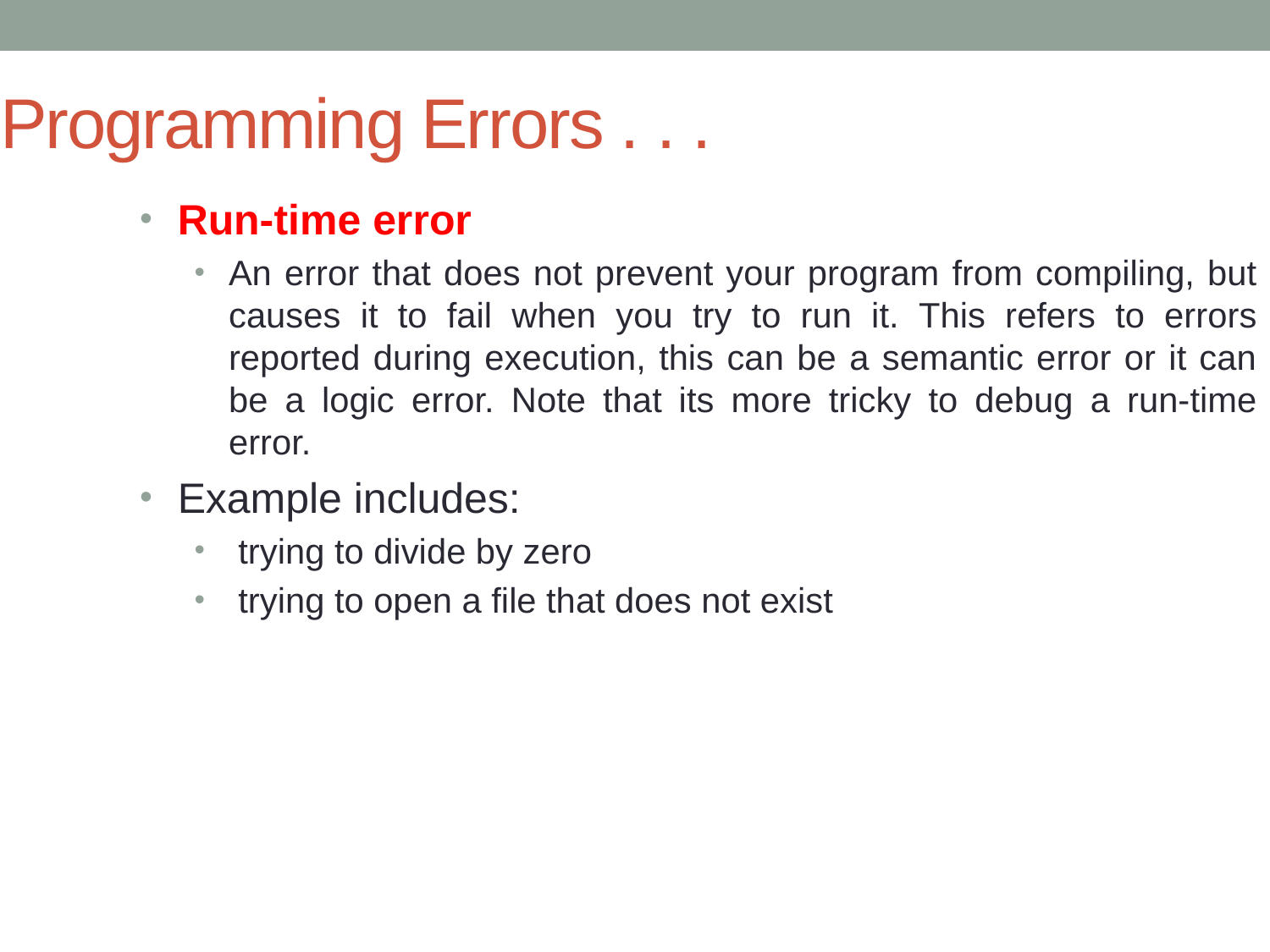

Programming Errors . . .
Run-time error
An error that does not prevent your program from compiling, but causes it to fail when you try to run it. This refers to errors reported during execution, this can be a semantic error or it can be a logic error. Note that its more tricky to debug a run-time error.
Example includes:
 trying to divide by zero
 trying to open a file that does not exist